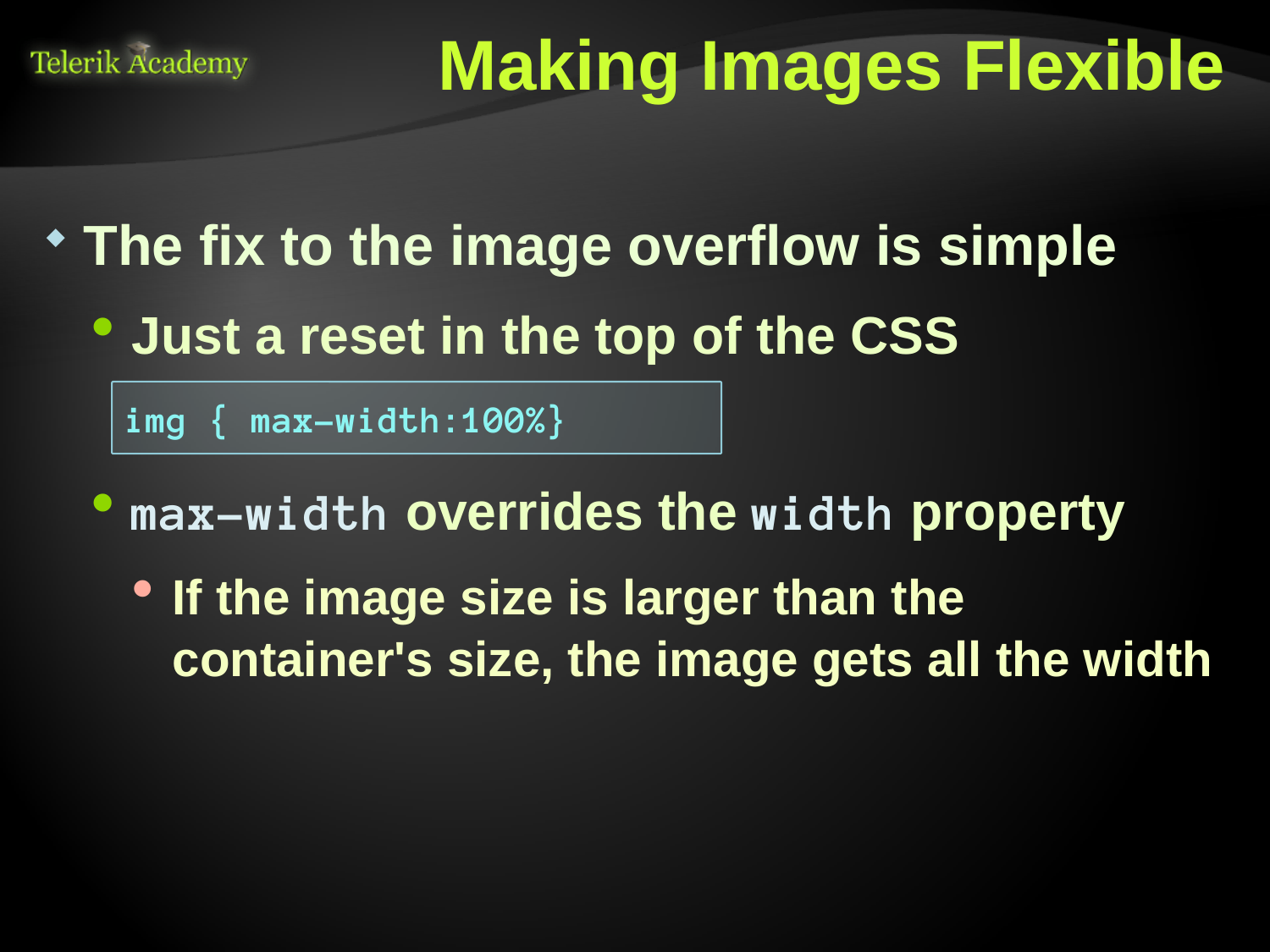

# Making Images Flexible
The fix to the image overflow is simple
Just a reset in the top of the CSS

max-width overrides the width property
If the image size is larger than the container's size, the image gets all the width
img { max-width:100%}